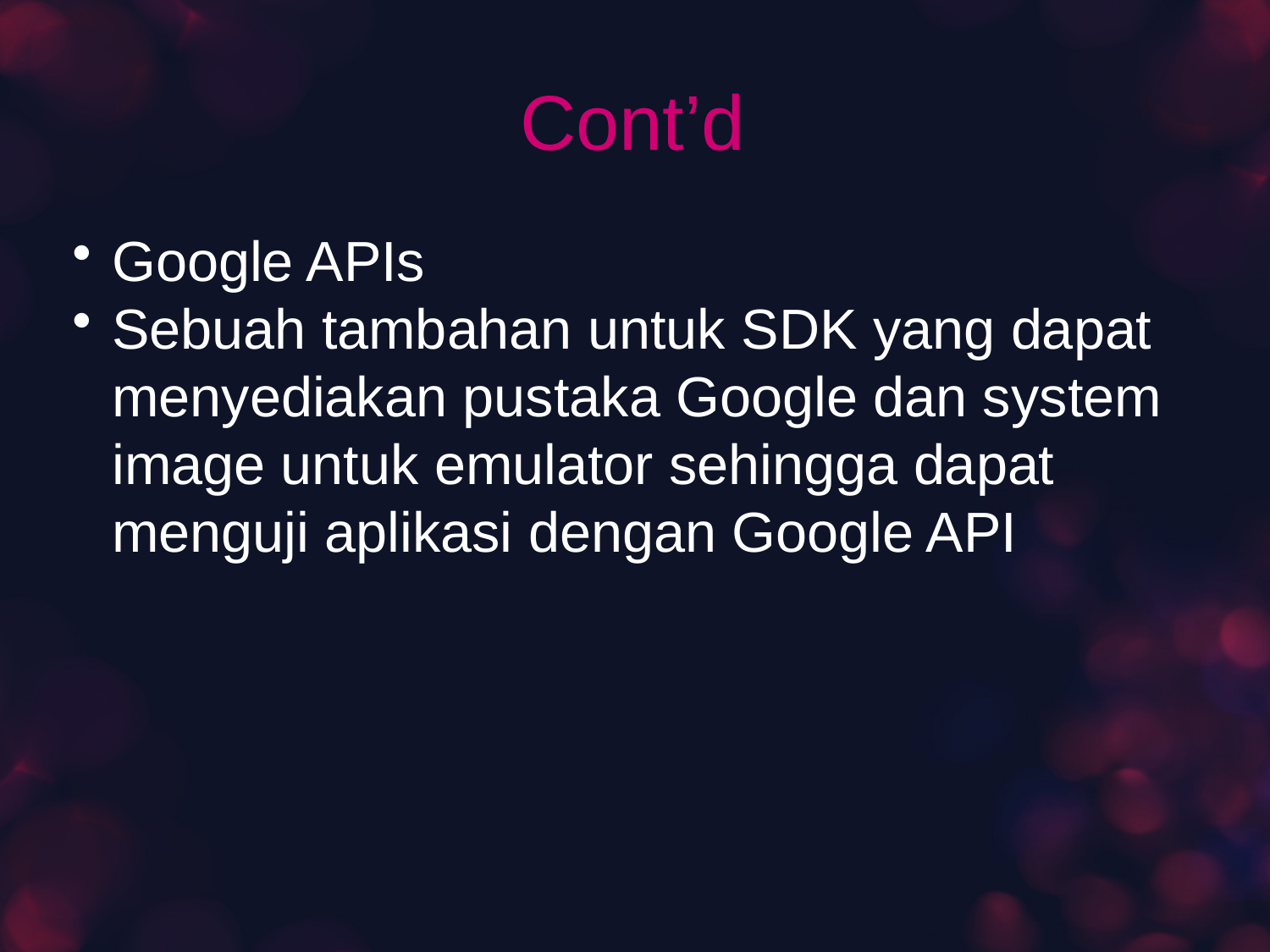

# Cont’d
Google APIs
Sebuah tambahan untuk SDK yang dapat menyediakan pustaka Google dan system image untuk emulator sehingga dapat menguji aplikasi dengan Google API